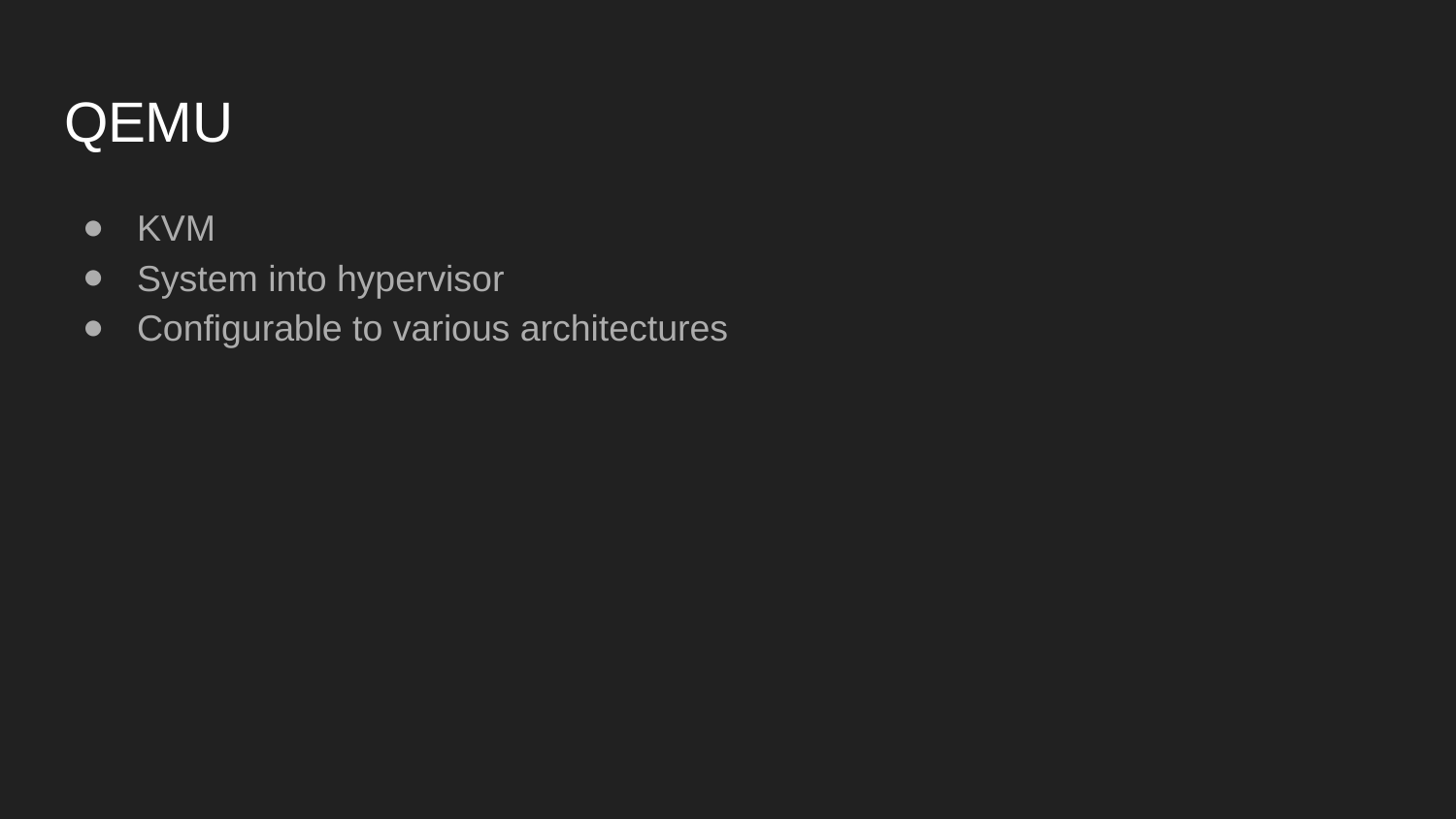

# QEMU
KVM
System into hypervisor
Configurable to various architectures